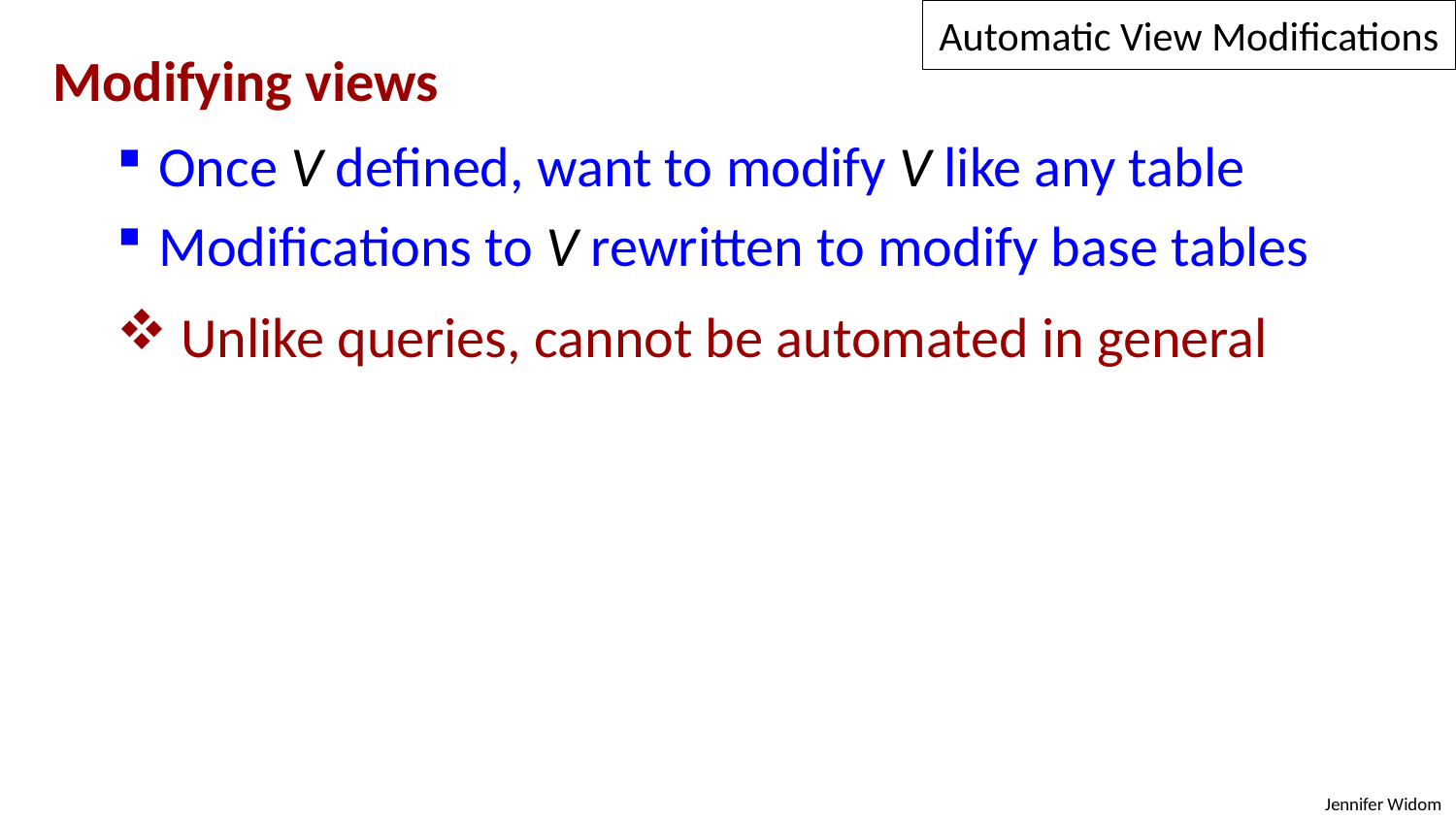

Automatic View Modifications
Modifying views
 Once V defined, want to modify V like any table
 Modifications to V rewritten to modify base tables
 Unlike queries, cannot be automated in general